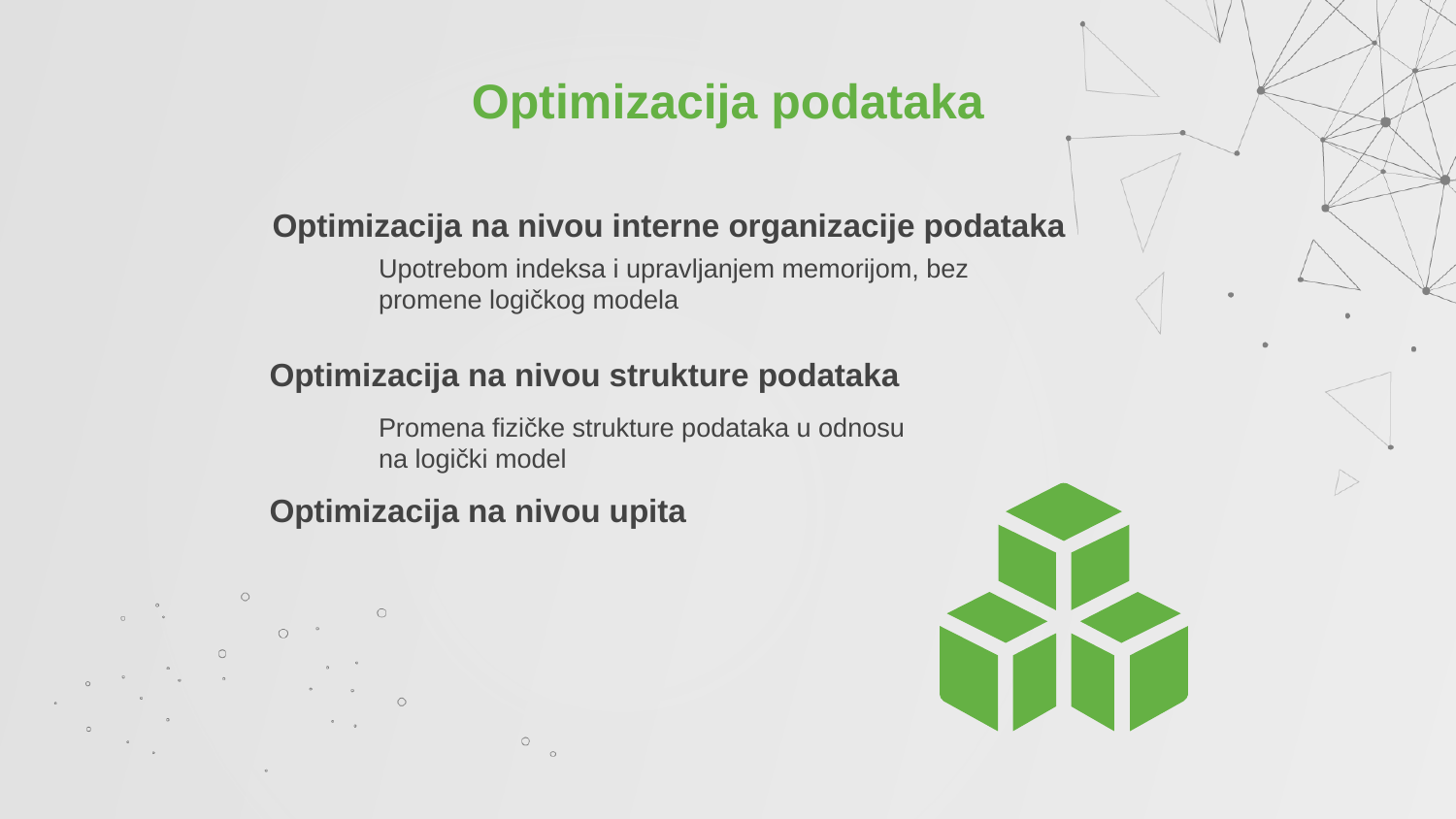

# Optimizacija podataka

Optimizacija na nivou interne organizacije podataka
Upotrebom indeksa i upravljanjem memorijom, bez promene logičkog modela
Optimizacija na nivou strukture podataka
Promena fizičke strukture podataka u odnosu na logički model
Optimizacija na nivou upita